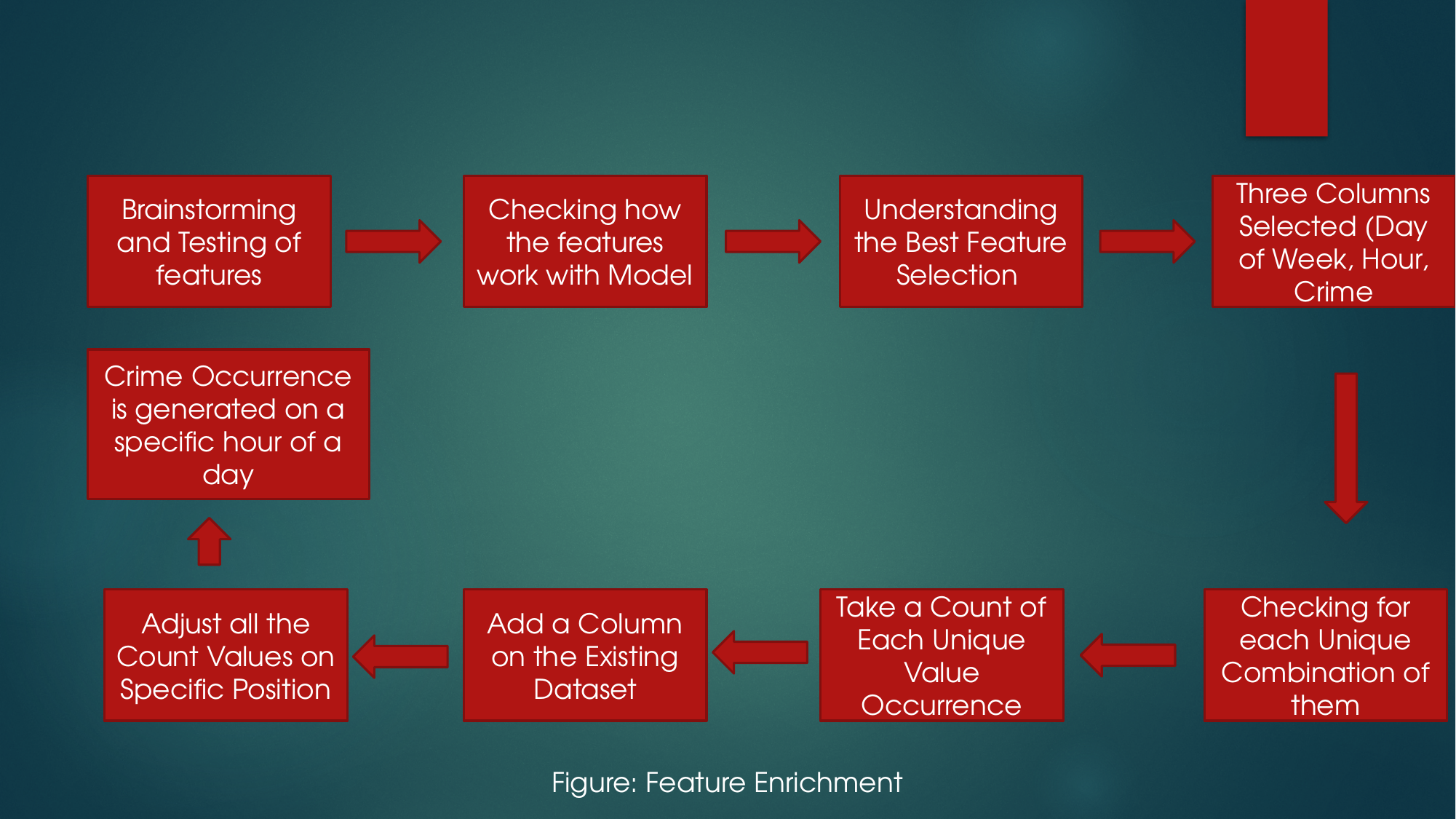

Brainstorming and Testing of features
Checking how the features work with Model
Understanding the Best Feature Selection
Three Columns Selected (Day of Week, Hour, Crime

Crime Occurrence is generated on a specific hour of a day

Adjust all the Count Values on Specific Position
Add a Column on the Existing Dataset
Take a Count of Each Unique Value Occurrence
Checking for each Unique Combination of them

Figure: Feature Enrichment